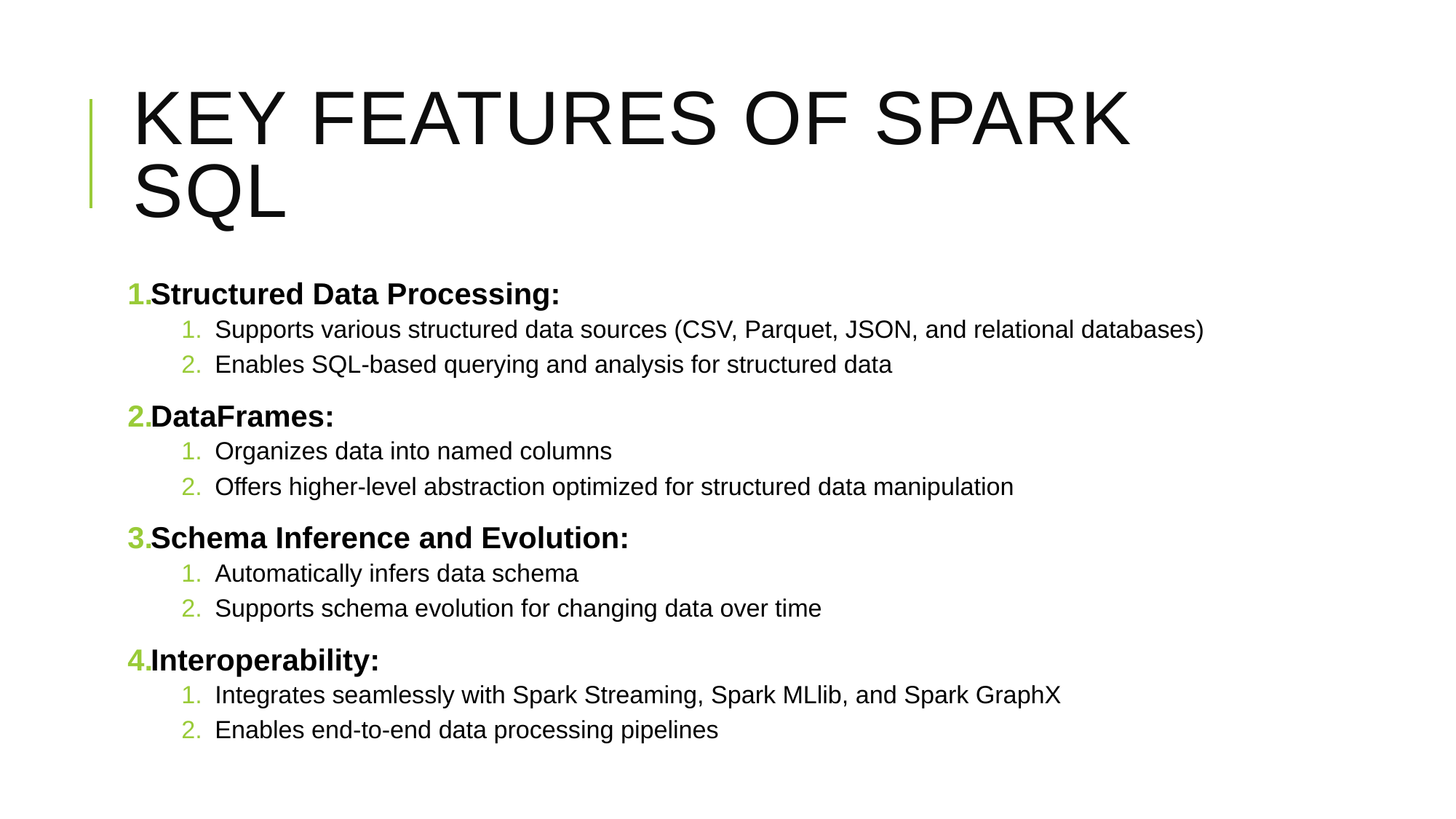

# Key features of spark sql
Structured Data Processing:
Supports various structured data sources (CSV, Parquet, JSON, and relational databases)
Enables SQL-based querying and analysis for structured data
DataFrames:
Organizes data into named columns
Offers higher-level abstraction optimized for structured data manipulation
Schema Inference and Evolution:
Automatically infers data schema
Supports schema evolution for changing data over time
Interoperability:
Integrates seamlessly with Spark Streaming, Spark MLlib, and Spark GraphX
Enables end-to-end data processing pipelines